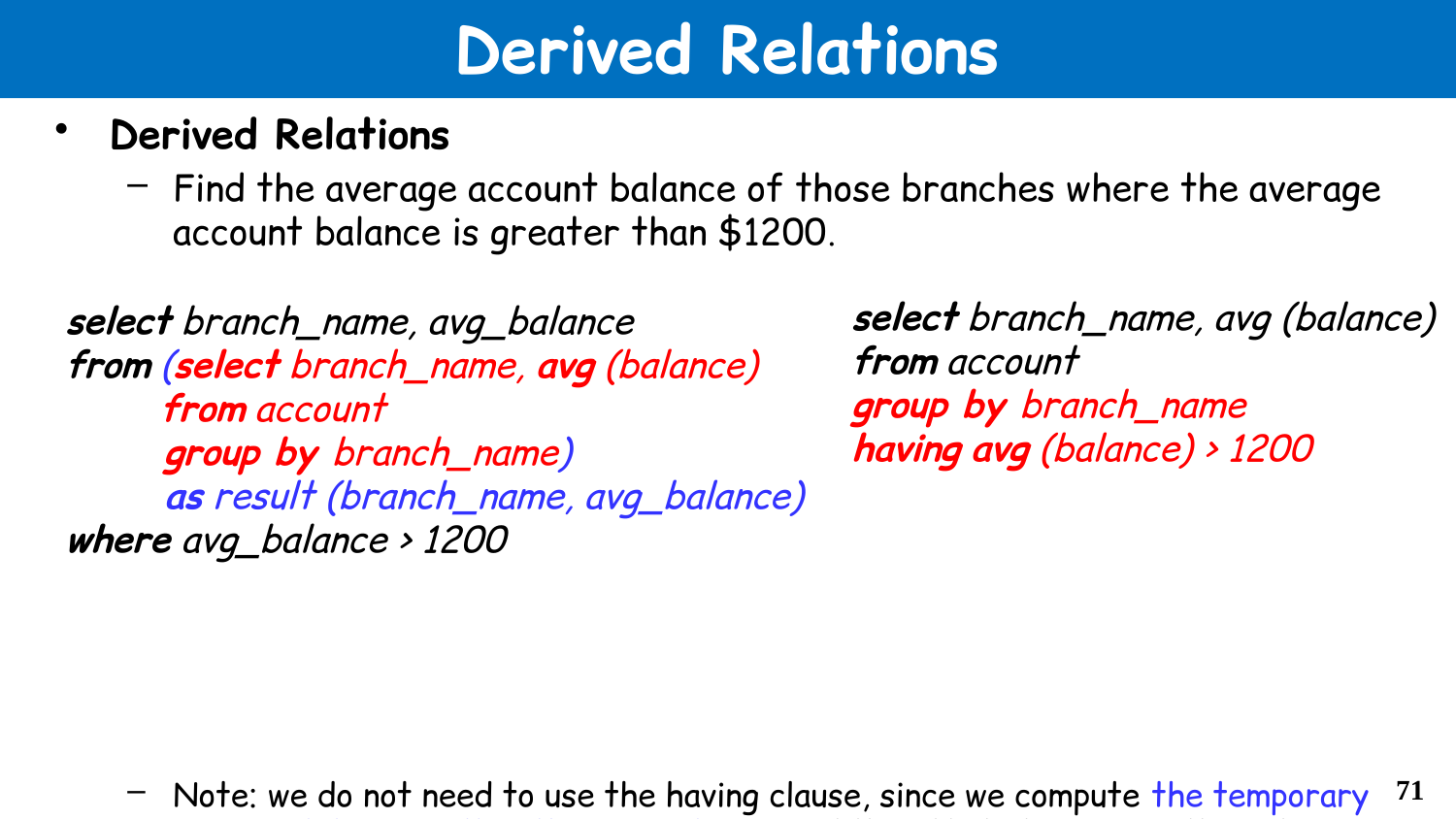

# Derived Relations
Derived Relations
Find the average account balance of those branches where the average account balance is greater than $1200.

Note: we do not need to use the having clause, since we compute the temporary (view) relation result in the from clause, and the attributes of result can be used directly in the where clause

select branch_name, avg (balance)
from account
group by branch_name
having avg (balance) > 1200
select branch_name, avg_balance
from (select branch_name, avg (balance)
      from account
         group by branch_name)
         as result (branch_name, avg_balance)
where avg_balance > 1200